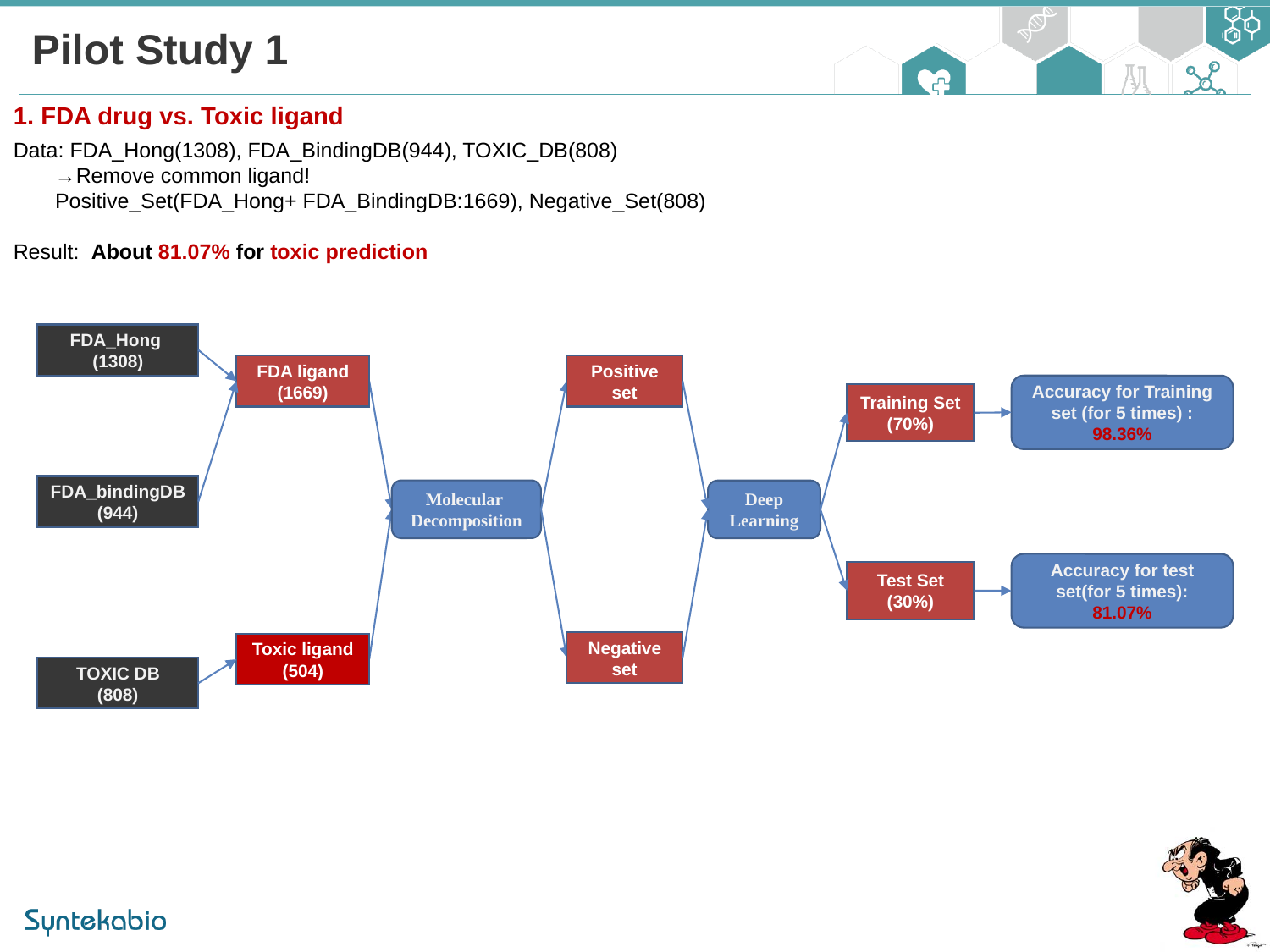

# Pilot Study 1
1. FDA drug vs. Toxic ligand
Data: FDA_Hong(1308), FDA_BindingDB(944), TOXIC_DB(808)
       →Remove common ligand!
       Positive_Set(FDA_Hong+ FDA_BindingDB:1669), Negative_Set(808)

Result:  About 81.07% for toxic prediction
FDA_Hong
(1308)
FDA ligand
(1669)
Positive
set
Accuracy for Training set (for 5 times) : 98.36%
Training Set
(70%)
FDA_bindingDB
(944)
Molecular
Decomposition
Deep
Learning
Accuracy for test set(for 5 times): 81.07%
Test Set
(30%)
Negative
set
Toxic ligand
(504)
TOXIC DB
(808)